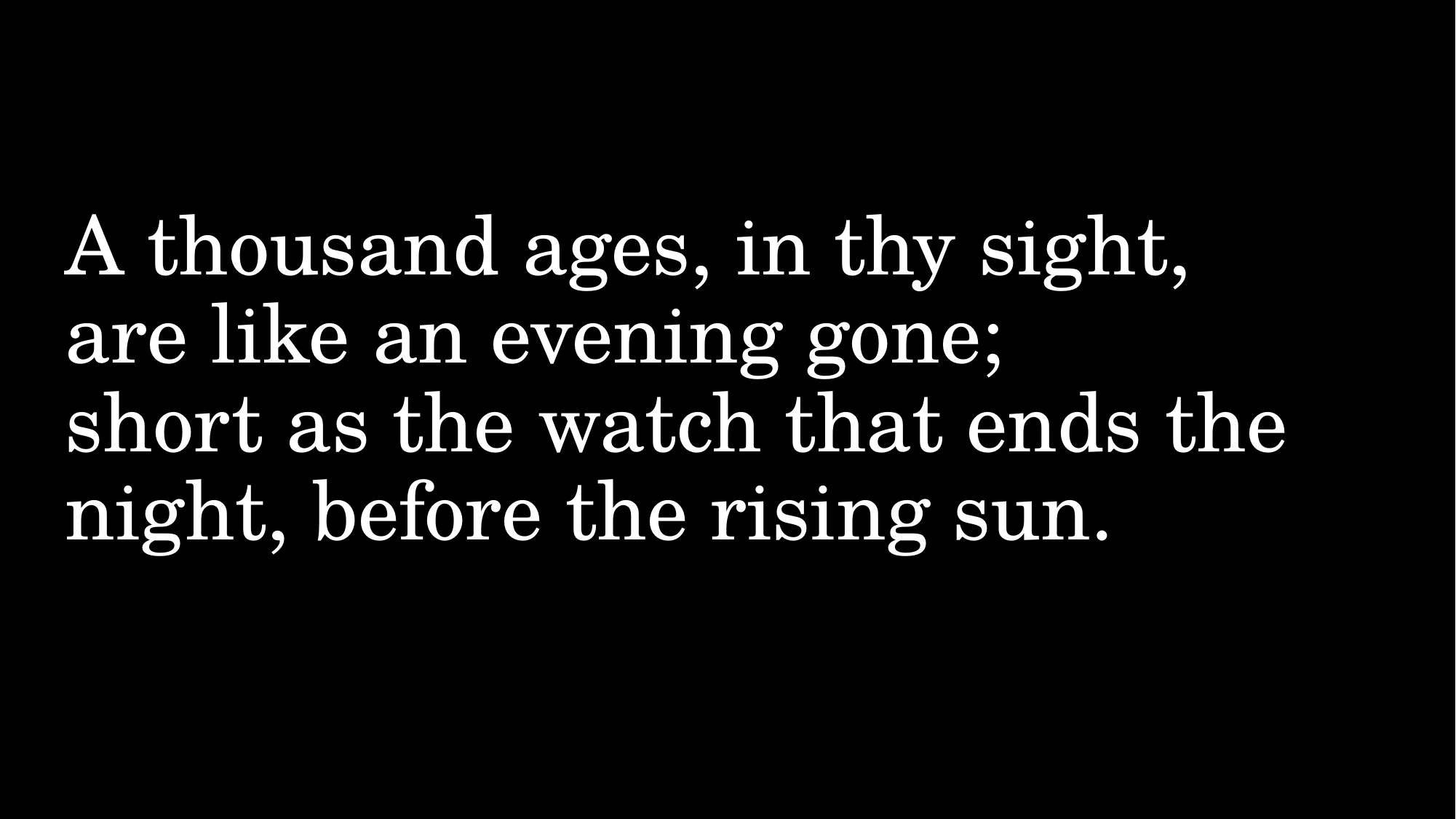

# A thousand ages, in thy sight, are like an evening gone; short as the watch that ends the night, before the rising sun.